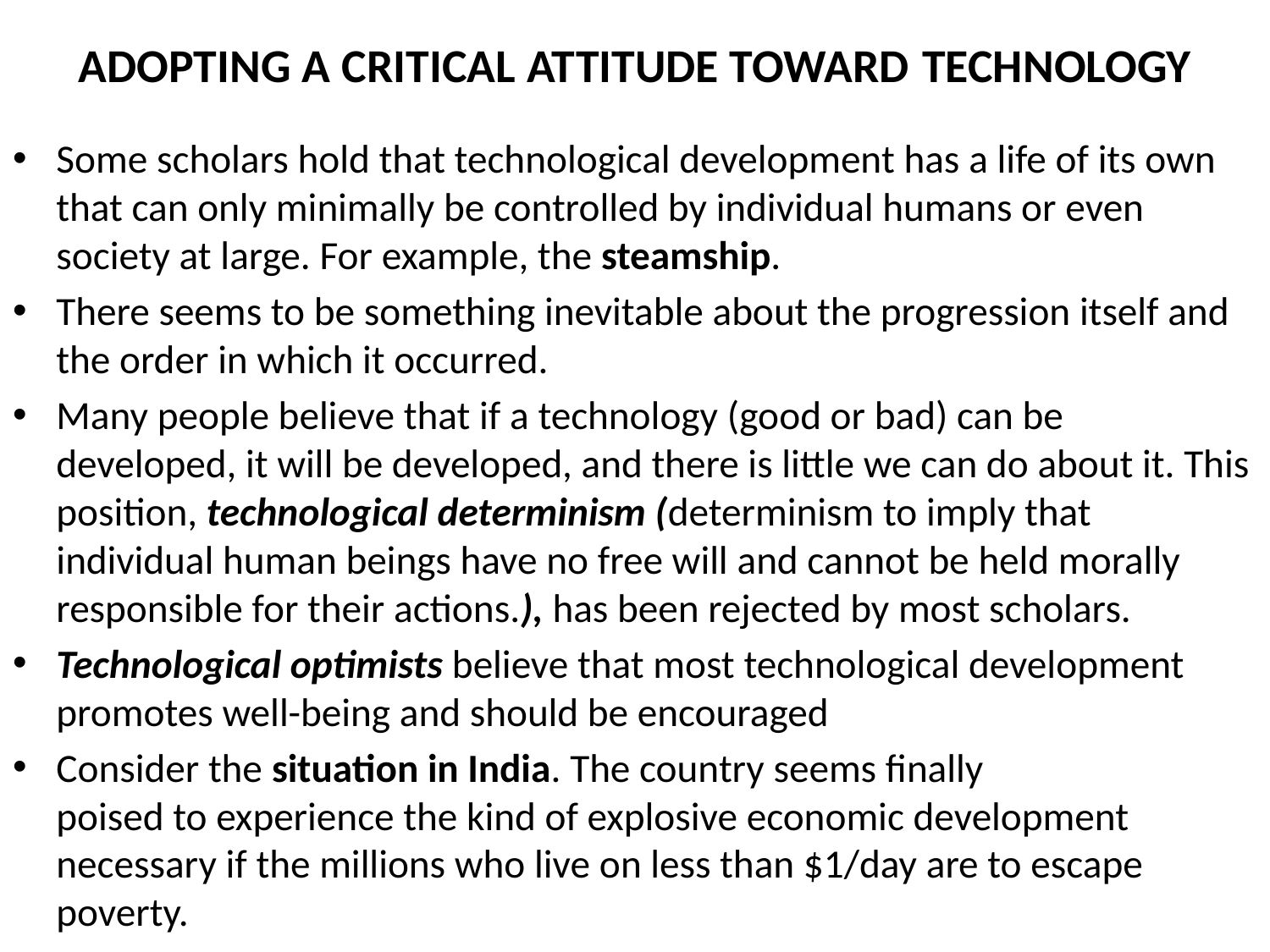

# ADOPTING A CRITICAL ATTITUDE TOWARD TECHNOLOGY
Some scholars hold that technological development has a life of its own that can only minimally be controlled by individual humans or even society at large. For example, the steamship.
There seems to be something inevitable about the progression itself and the order in which it occurred.
Many people believe that if a technology (good or bad) can be
developed, it will be developed, and there is little we can do about it. This position, technological determinism (determinism to imply that individual human beings have no free will and cannot be held morally responsible for their actions.), has been rejected by most scholars.
Technological optimists believe that most technological development promotes well-being and should be encouraged
Consider the situation in India. The country seems finally
poised to experience the kind of explosive economic development necessary if the millions who live on less than $1/day are to escape poverty.